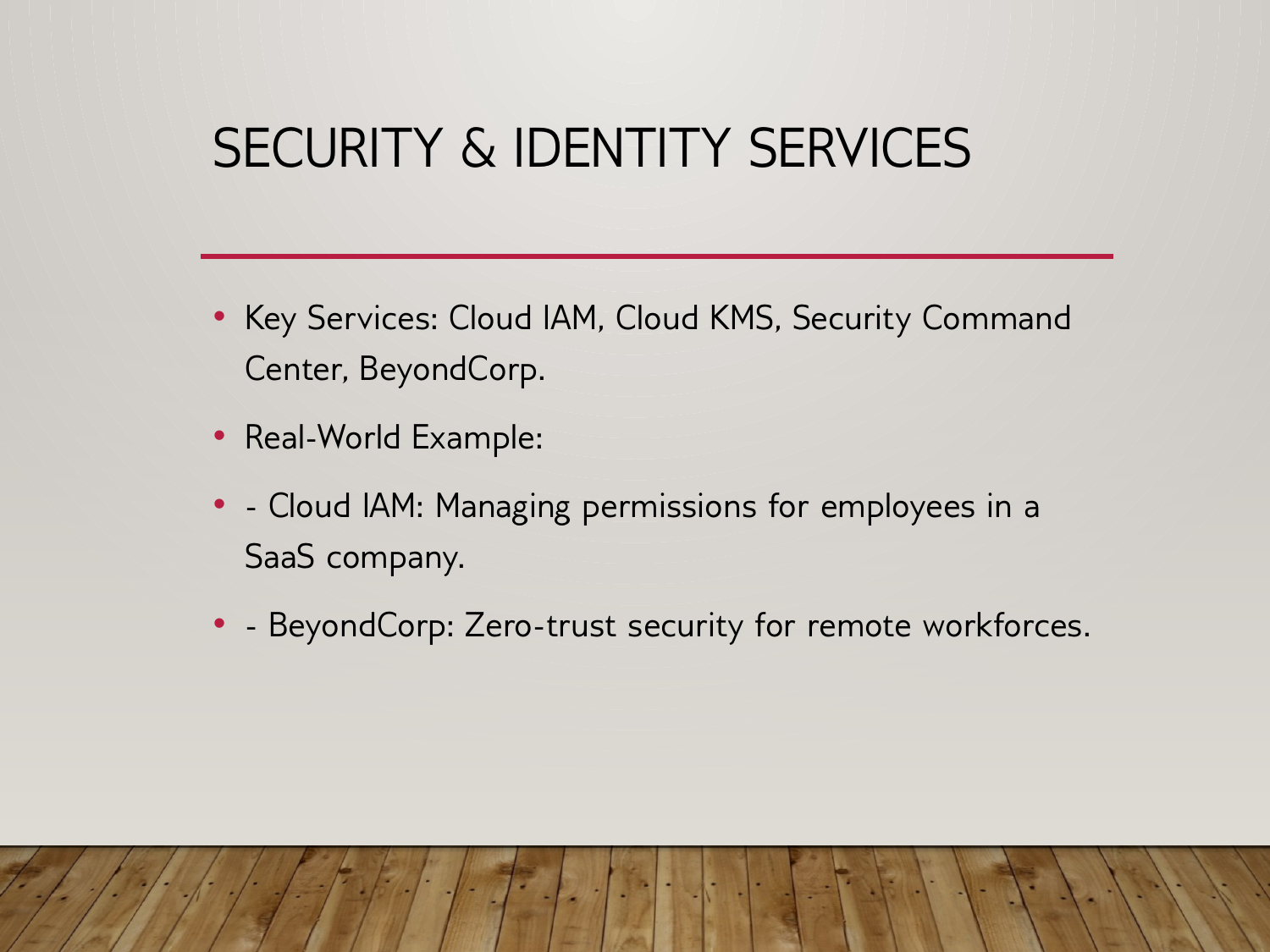

# Security & Identity Services
Key Services: Cloud IAM, Cloud KMS, Security Command Center, BeyondCorp.
Real-World Example:
- Cloud IAM: Managing permissions for employees in a SaaS company.
- BeyondCorp: Zero-trust security for remote workforces.